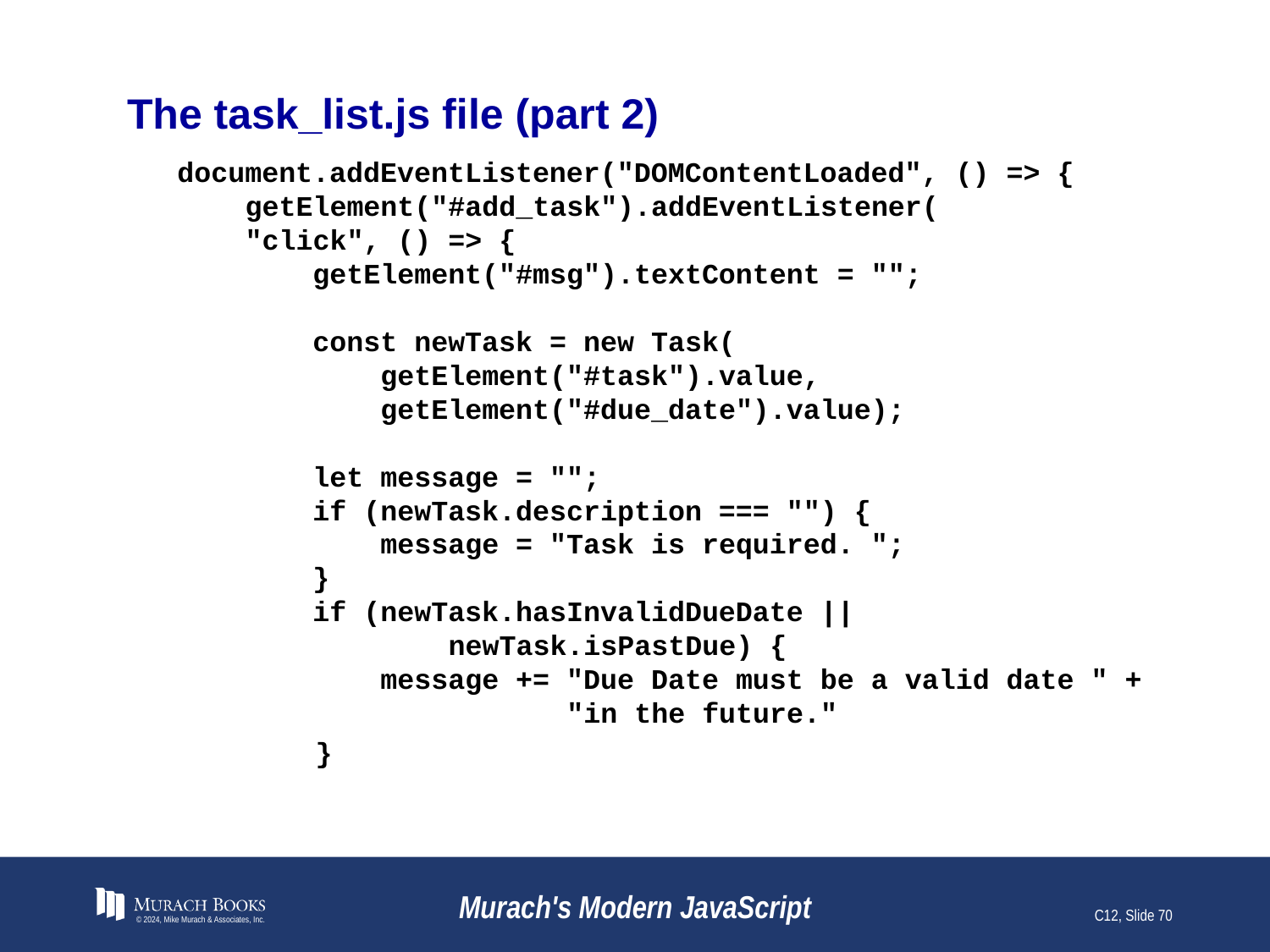

# The task_list.js file (part 2)
document.addEventListener("DOMContentLoaded", () => {
    getElement("#add_task").addEventListener(
    "click", () => {
        getElement("#msg").textContent = "";

        const newTask = new Task(
            getElement("#task").value,
            getElement("#due_date").value);

        let message = "";
        if (newTask.description === "") {
            message = "Task is required. ";
        }
        if (newTask.hasInvalidDueDate ||
                newTask.isPastDue) {
            message += "Due Date must be a valid date " +
                       "in the future."
           }
© 2024, Mike Murach & Associates, Inc.
Murach's Modern JavaScript

C12, Slide 70